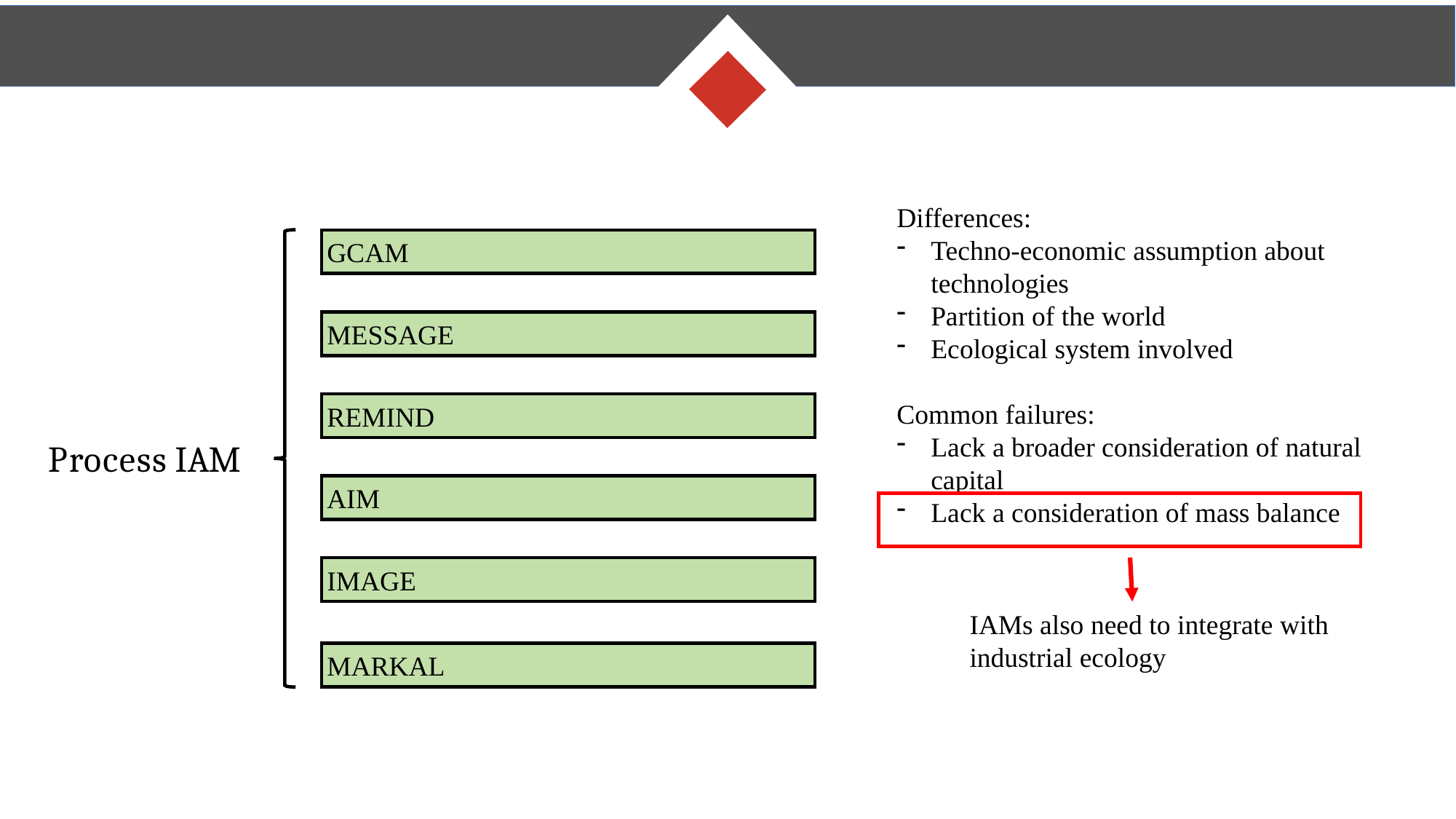

Differences:
Techno-economic assumption about technologies
Partition of the world
Ecological system involved

Common failures:
Lack a broader consideration of natural capital
Lack a consideration of mass balance

GCAM
MESSAGE
REMIND
Process IAM
AIM

IMAGE
IAMs also need to integrate with
industrial ecology
MARKAL